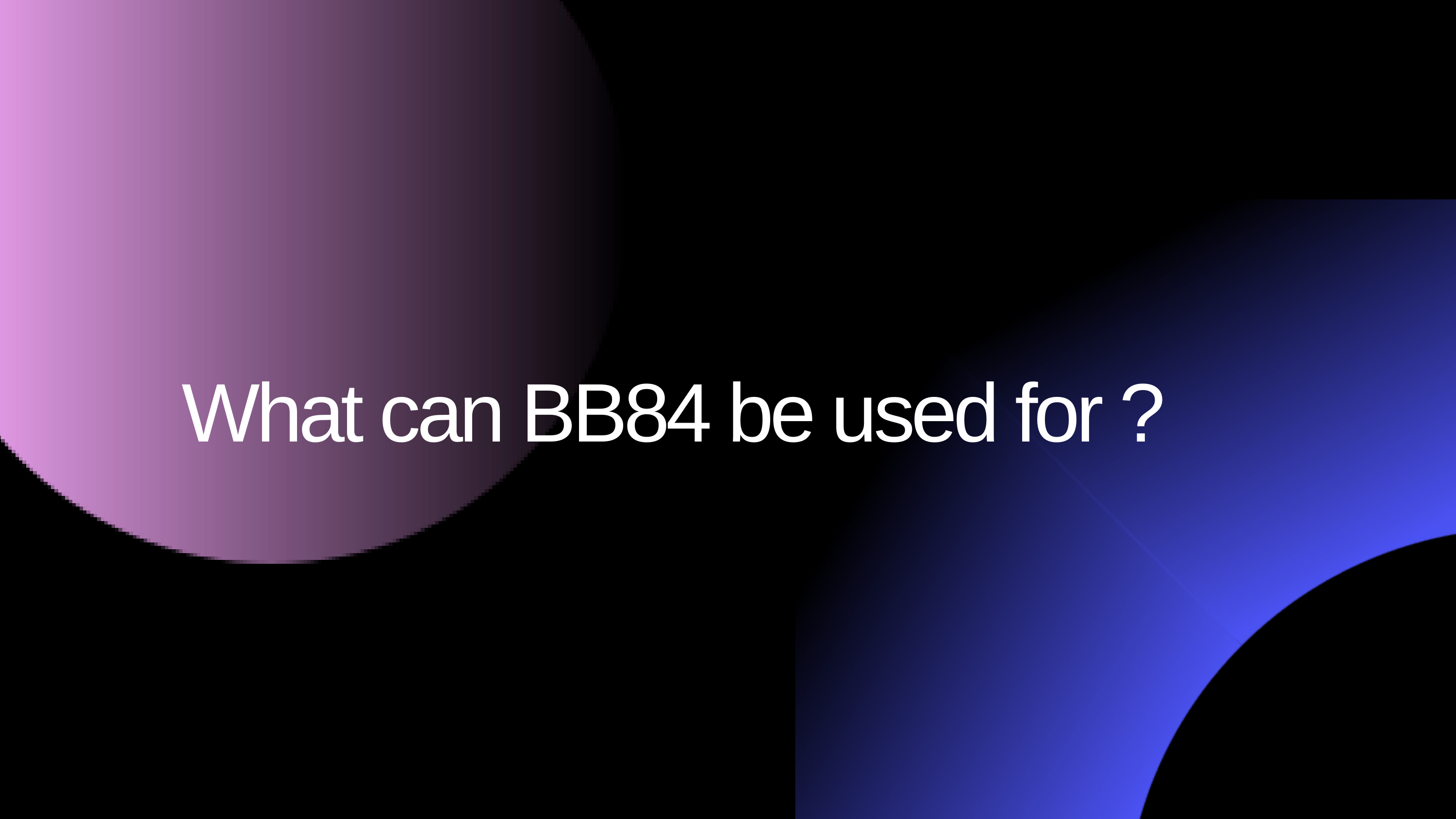

What can BB84 be used for ?